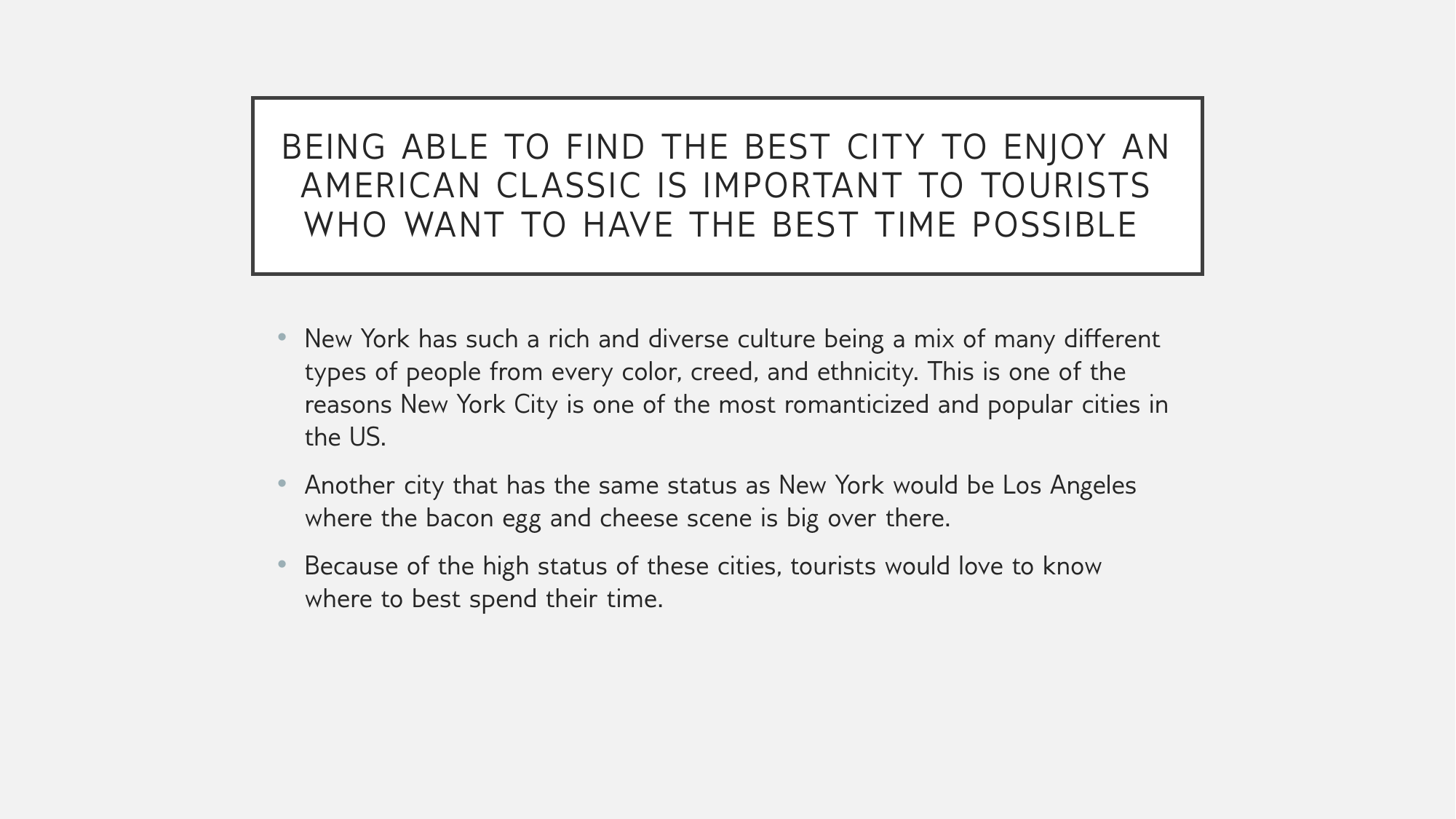

# Being able to find the best city to enjoy an American classic is important to tourists who want to have the best time possible
New York has such a rich and diverse culture being a mix of many different types of people from every color, creed, and ethnicity. This is one of the reasons New York City is one of the most romanticized and popular cities in the US.
Another city that has the same status as New York would be Los Angeles where the bacon egg and cheese scene is big over there.
Because of the high status of these cities, tourists would love to know where to best spend their time.